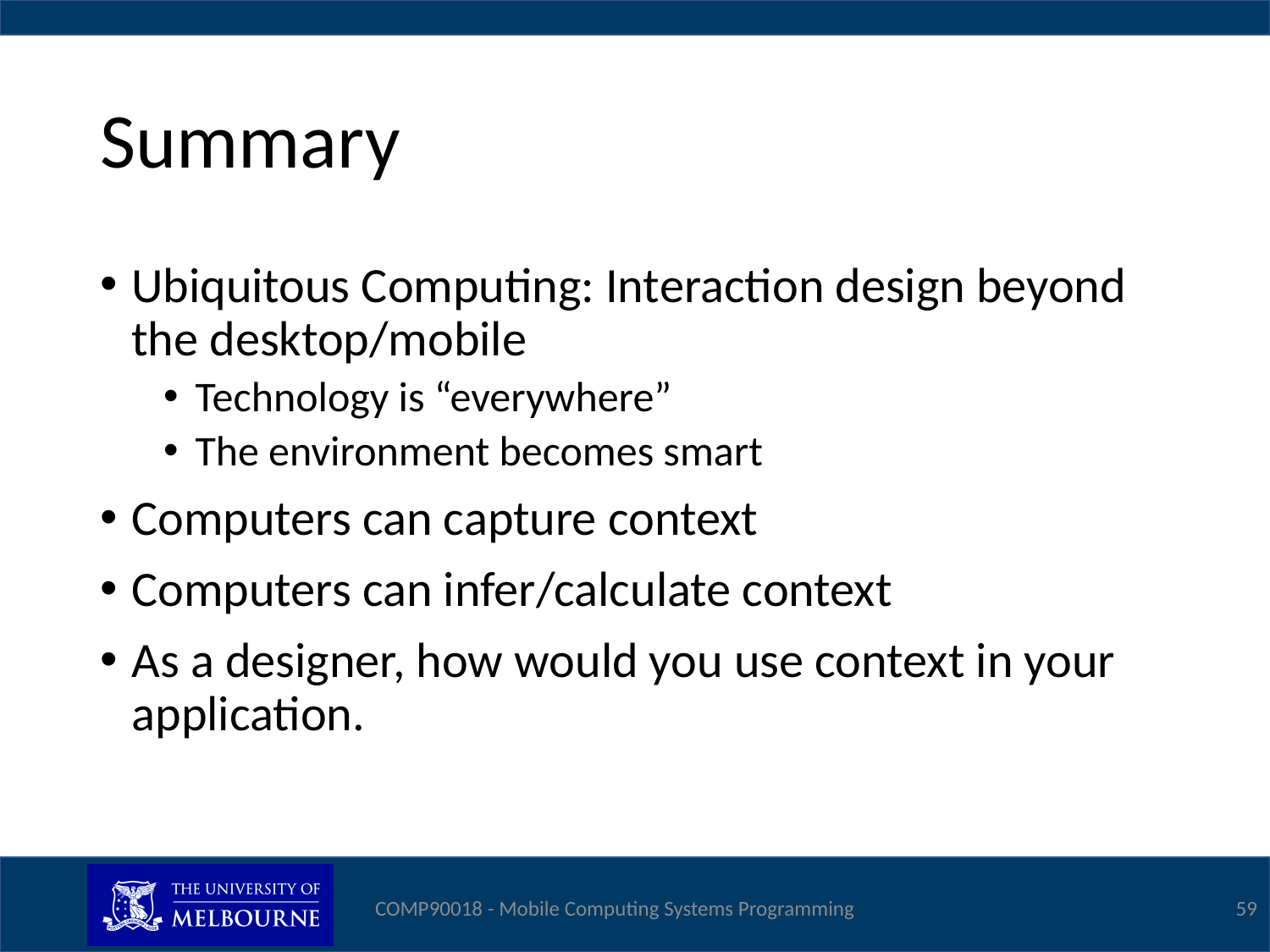

# Summary
Ubiquitous Computing: Interaction design beyond the desktop/mobile
Technology is “everywhere”
The environment becomes smart
Computers can capture context
Computers can infer/calculate context
As a designer, how would you use context in your application.
COMP90018 - Mobile Computing Systems Programming
59